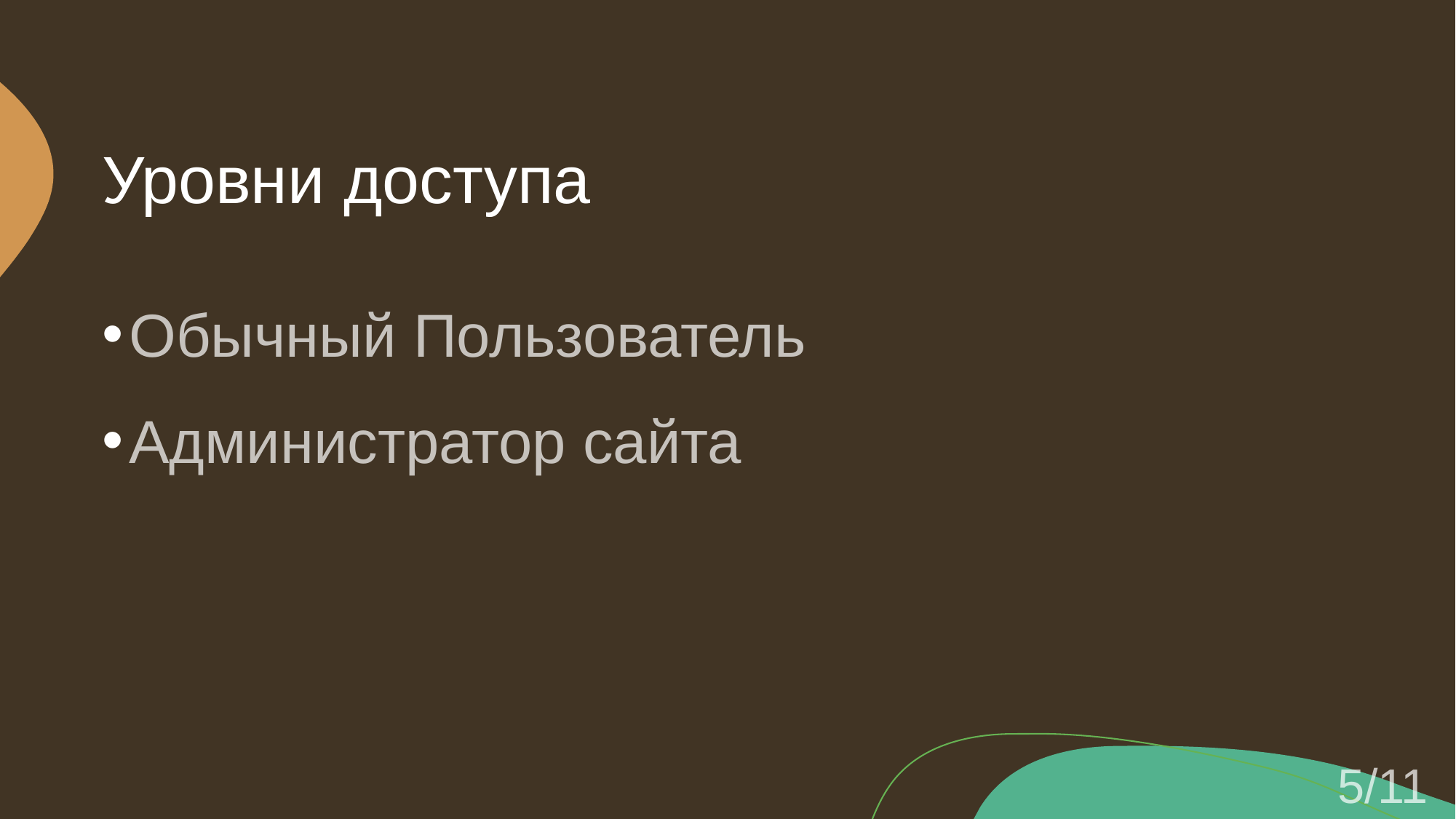

# Уровни доступа
Обычный Пользователь
Администратор сайта
5/11